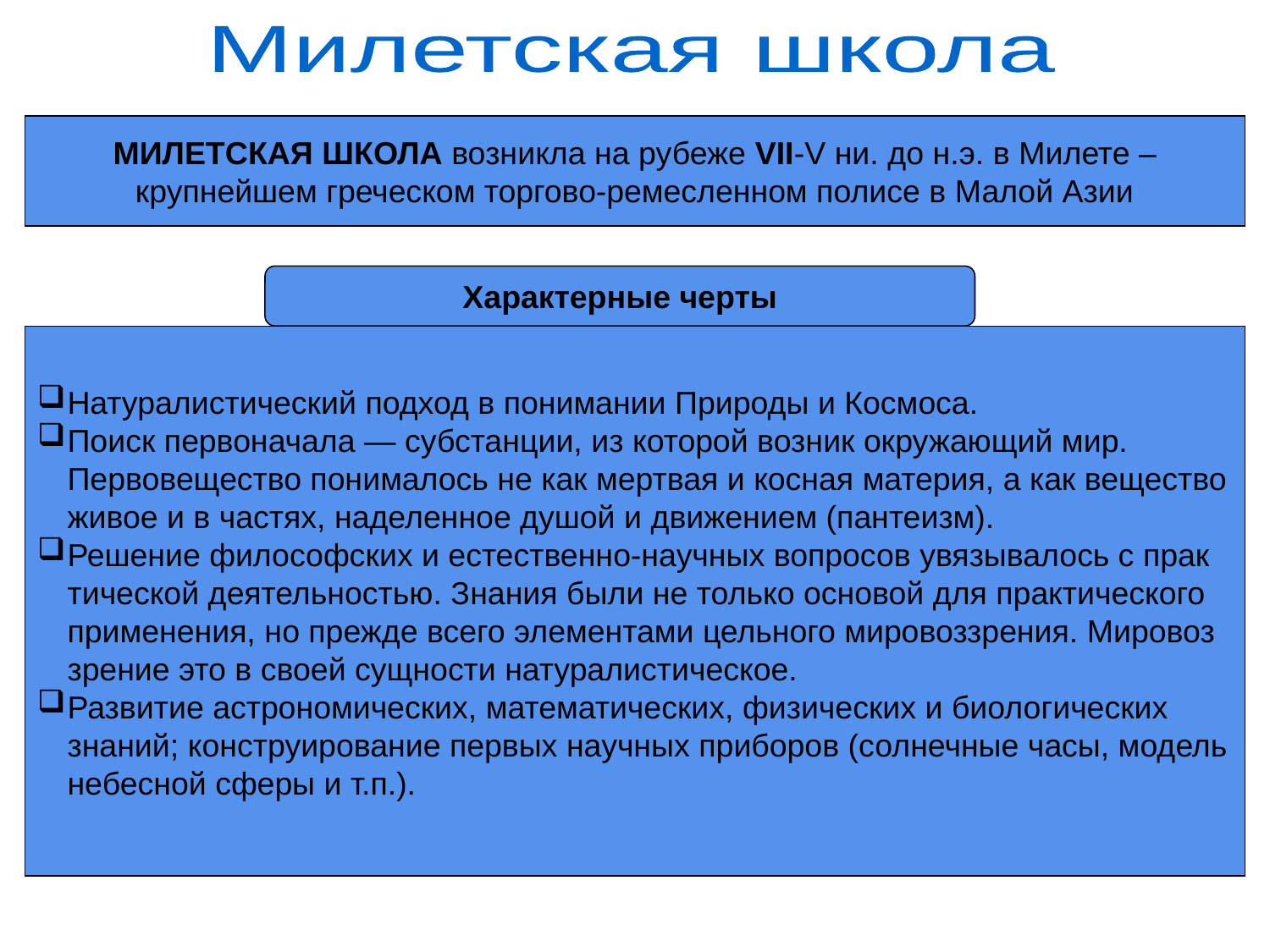

Милетская школа
МИЛЕТСКАЯ ШКОЛА возникла на рубеже VII-V ни. до н.э. в Милете –
крупнейшем греческом торгово-ремесленном полисе в Малой Азии
Характерные черты

Натуралистический подход в понимании Природы и Космоса.
Поиск первоначала — субстанции, из которой возник окружающий мир. Первовещество понималось не как мертвая и косная материя, а как вещество живое и в частях, наделенное душой и движением (пантеизм).
Решение философских и естественно-научных вопросов увязывалось с прак­
тической деятельностью. Знания были не только основой для практического
применения, но прежде всего элементами цельного мировоззрения. Мировоз­
зрение это в своей сущности натуралистическое.
Развитие астрономических, математических, физических и биологических
знаний; конструирование первых научных приборов (солнечные часы, модель
небесной сферы и т.п.).